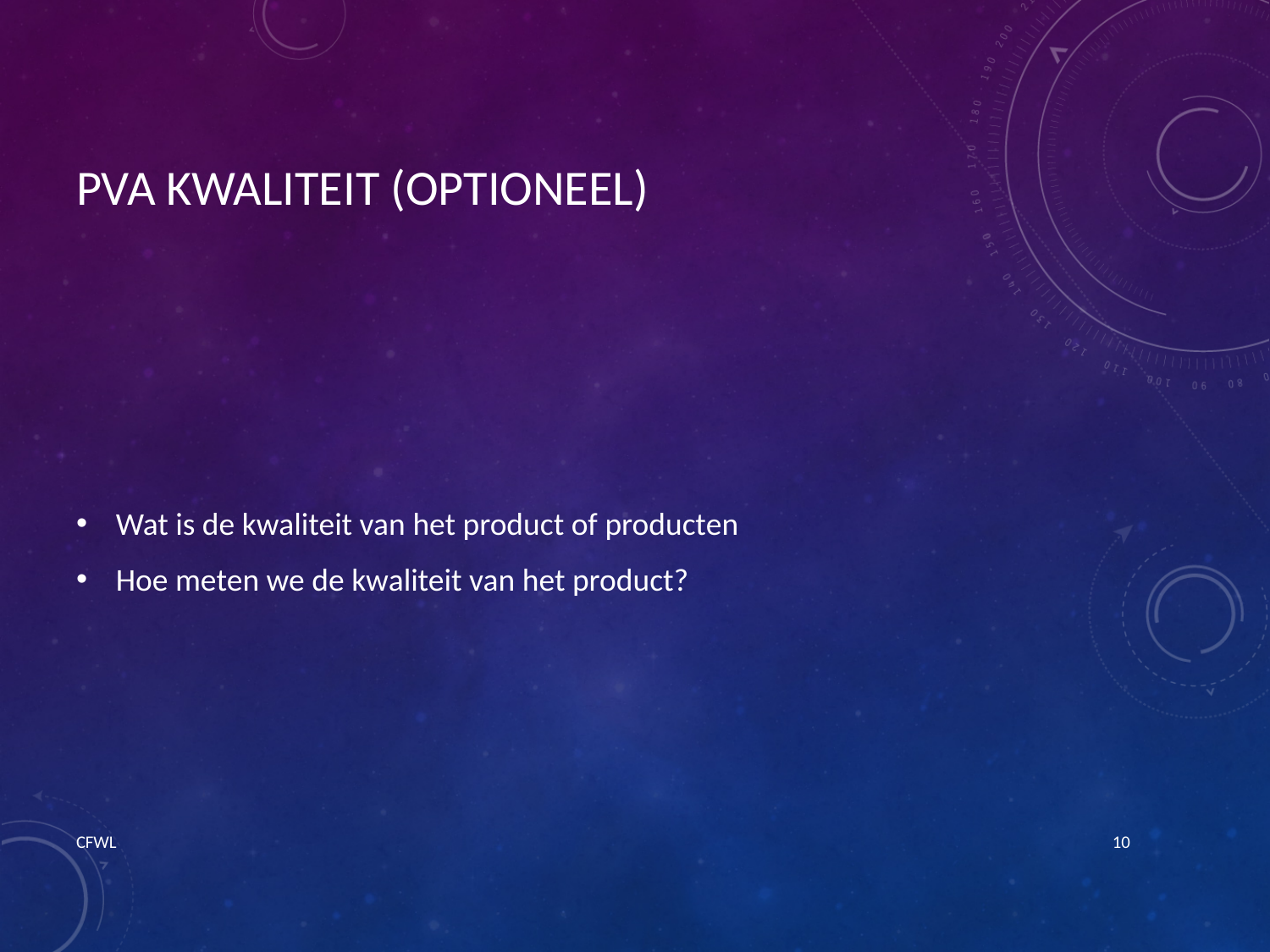

# PVA Kwaliteit (optioneel)
Wat is de kwaliteit van het product of producten
Hoe meten we de kwaliteit van het product?
CFWL
10